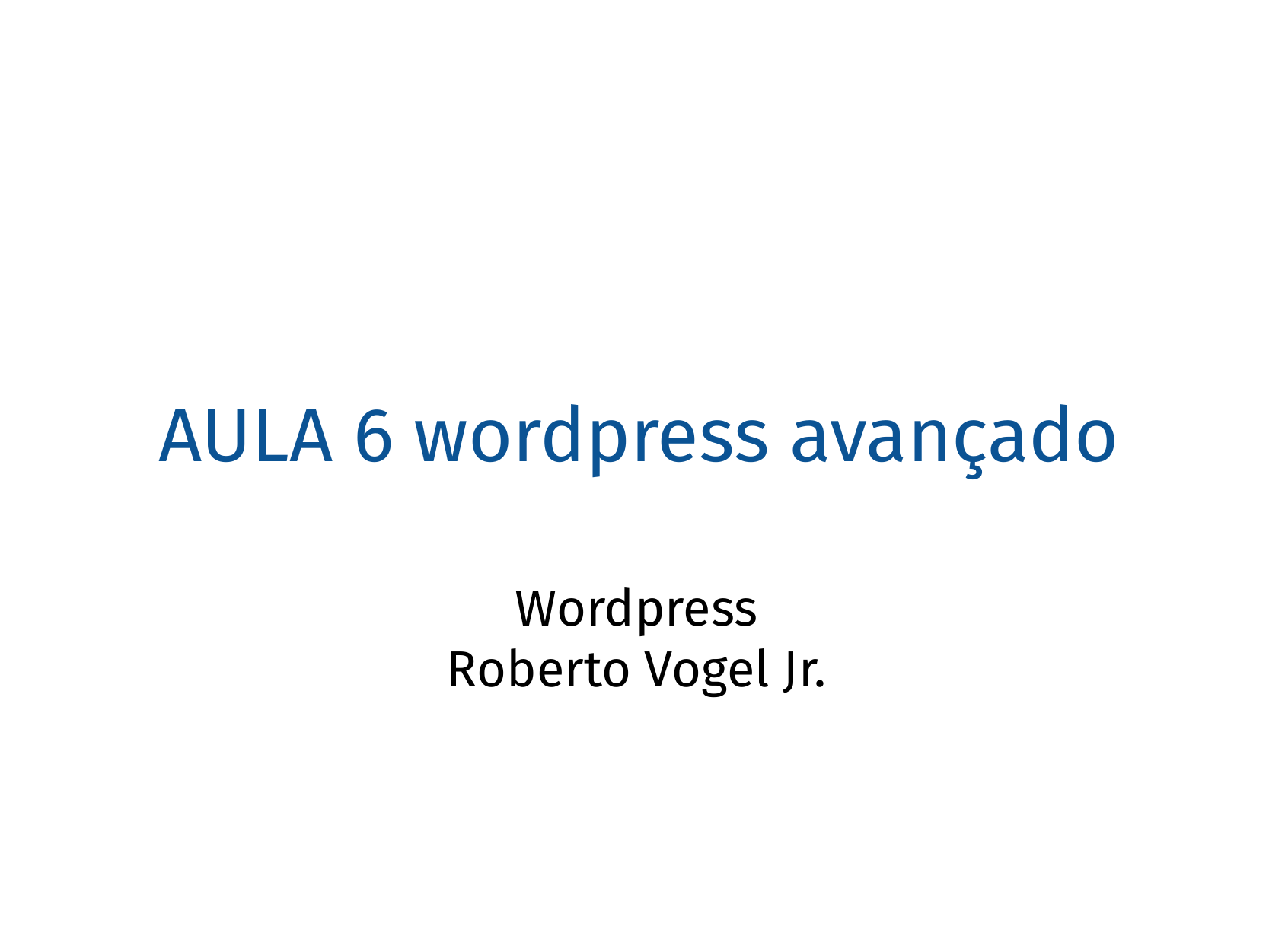

# AULA 6 wordpress avançado
Wordpress
Roberto Vogel Jr.